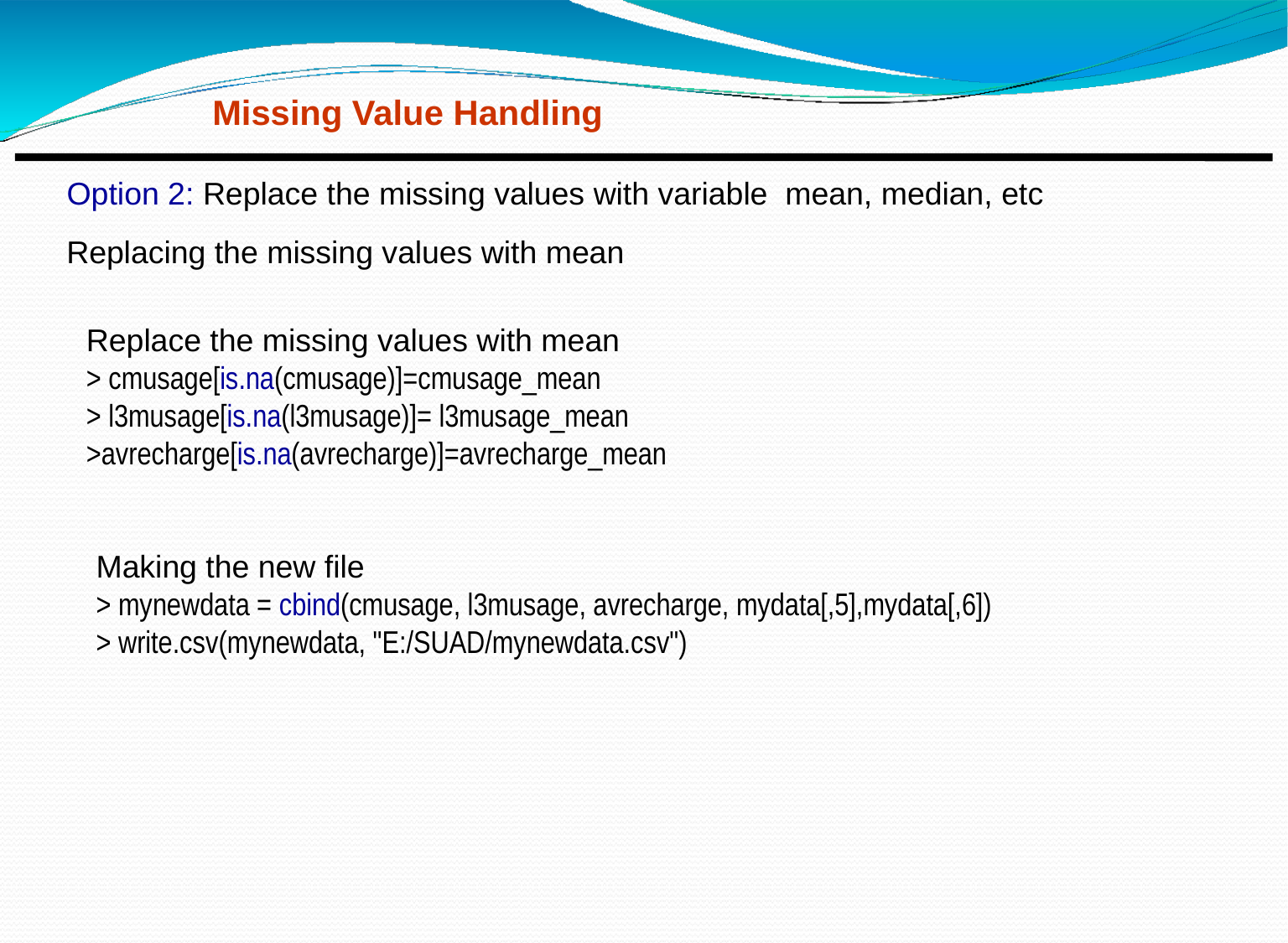

Missing Value Handling

Option 2: Replace the missing values with variable  mean, median, etc
Replacing the missing values with mean

Replace the missing values with mean
> cmusage[is.na(cmusage)]=cmusage_mean
> l3musage[is.na(l3musage)]= l3musage_mean  >avrecharge[is.na(avrecharge)]=avrecharge_mean
Making the new file
> mynewdata = cbind(cmusage, l3musage, avrecharge, mydata[,5],mydata[,6])
> write.csv(mynewdata, "E:/SUAD/mynewdata.csv")